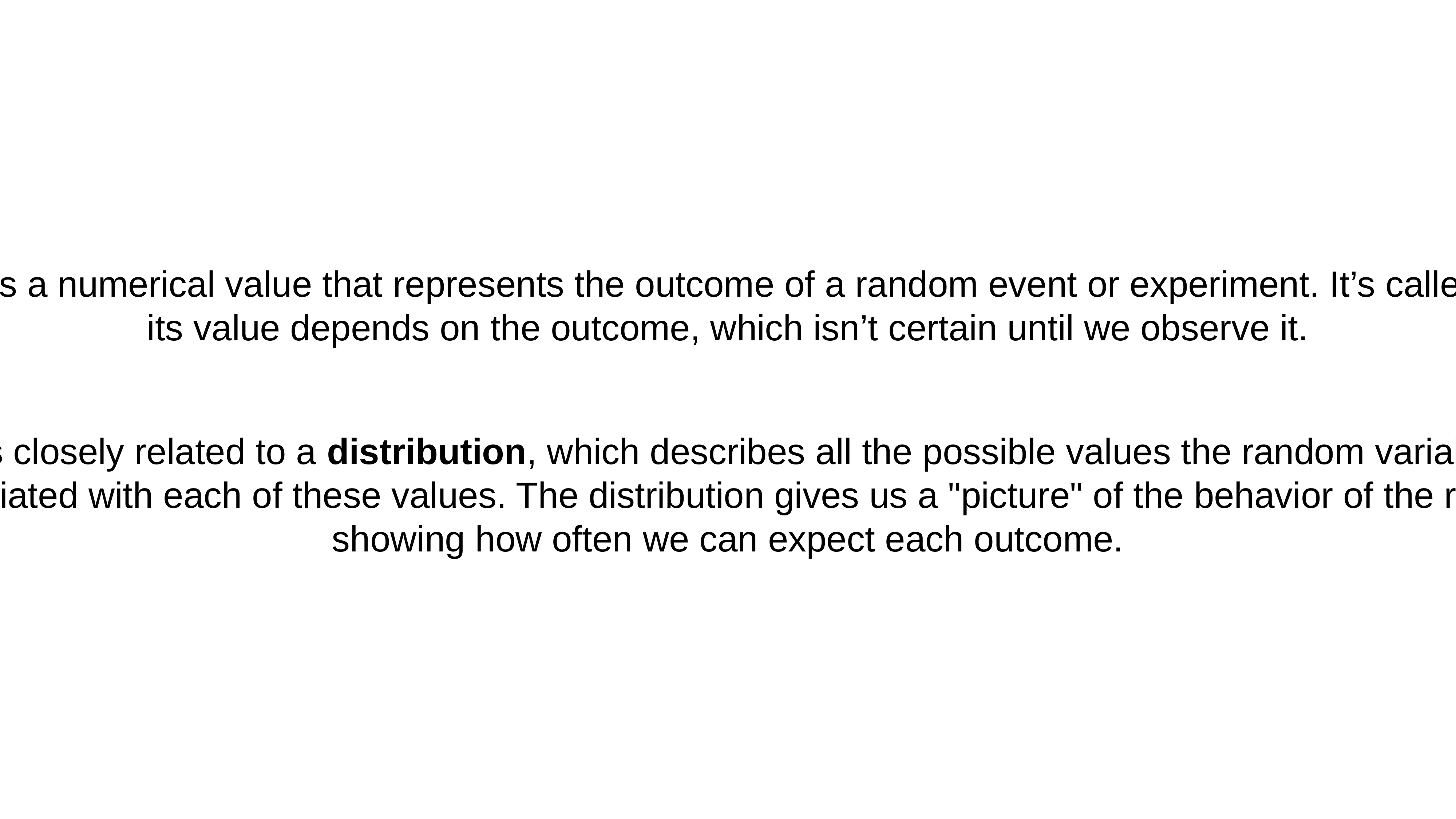

A random variable is a numerical value that represents the outcome of a random event or experiment. It’s called "random" because its value depends on the outcome, which isn’t certain until we observe it.

A random variable is closely related to a distribution, which describes all the possible values the random variable can take and the probabilities associated with each of these values. The distribution gives us a "picture" of the behavior of the random variable by showing how often we can expect each outcome.